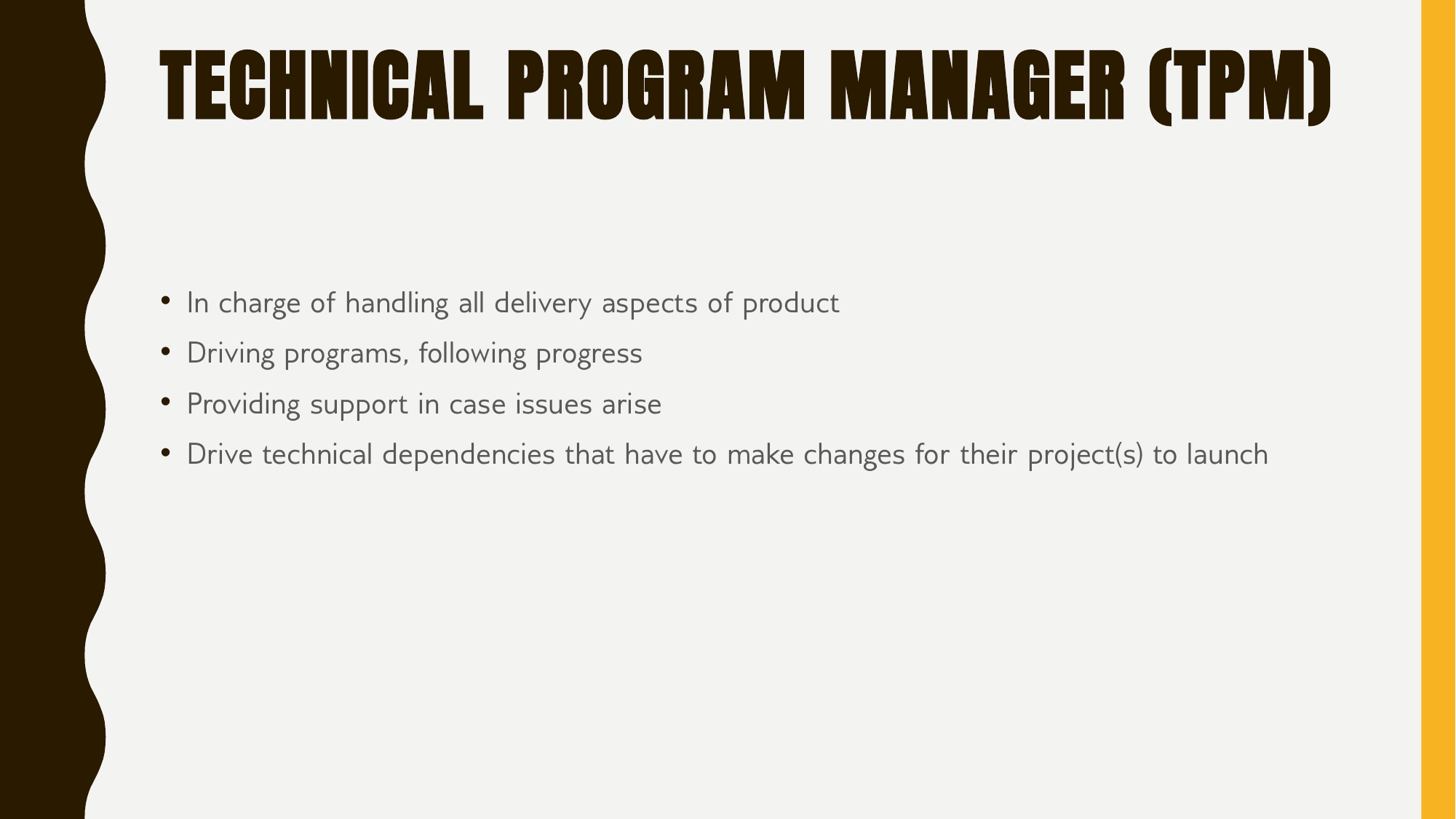

# Technical Program Manager (TPM)
In charge of handling all delivery aspects of product
Driving programs, following progress
Providing support in case issues arise
Drive technical dependencies that have to make changes for their project(s) to launch